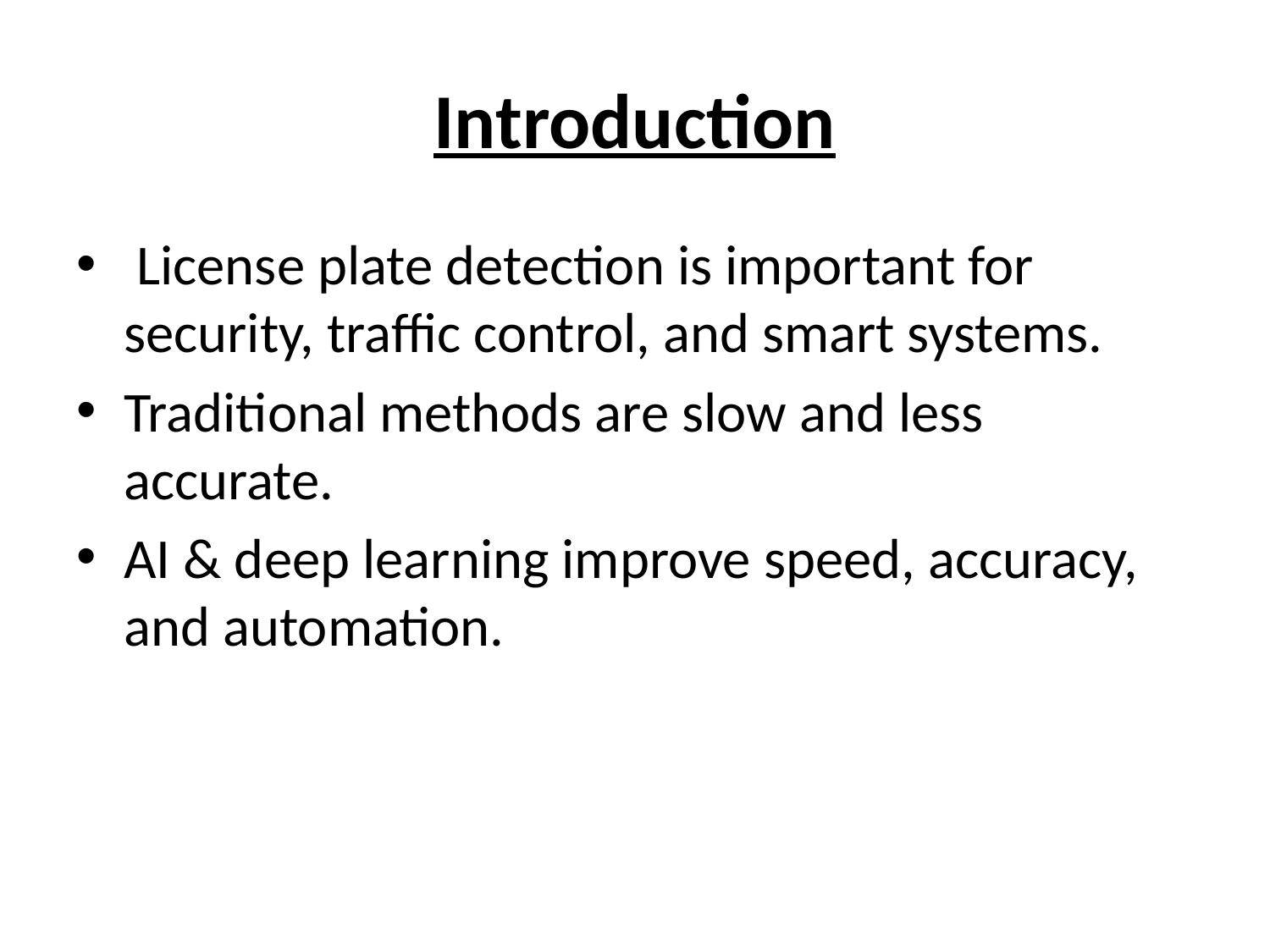

# Introduction
 License plate detection is important for security, traffic control, and smart systems.
Traditional methods are slow and less accurate.
AI & deep learning improve speed, accuracy, and automation.